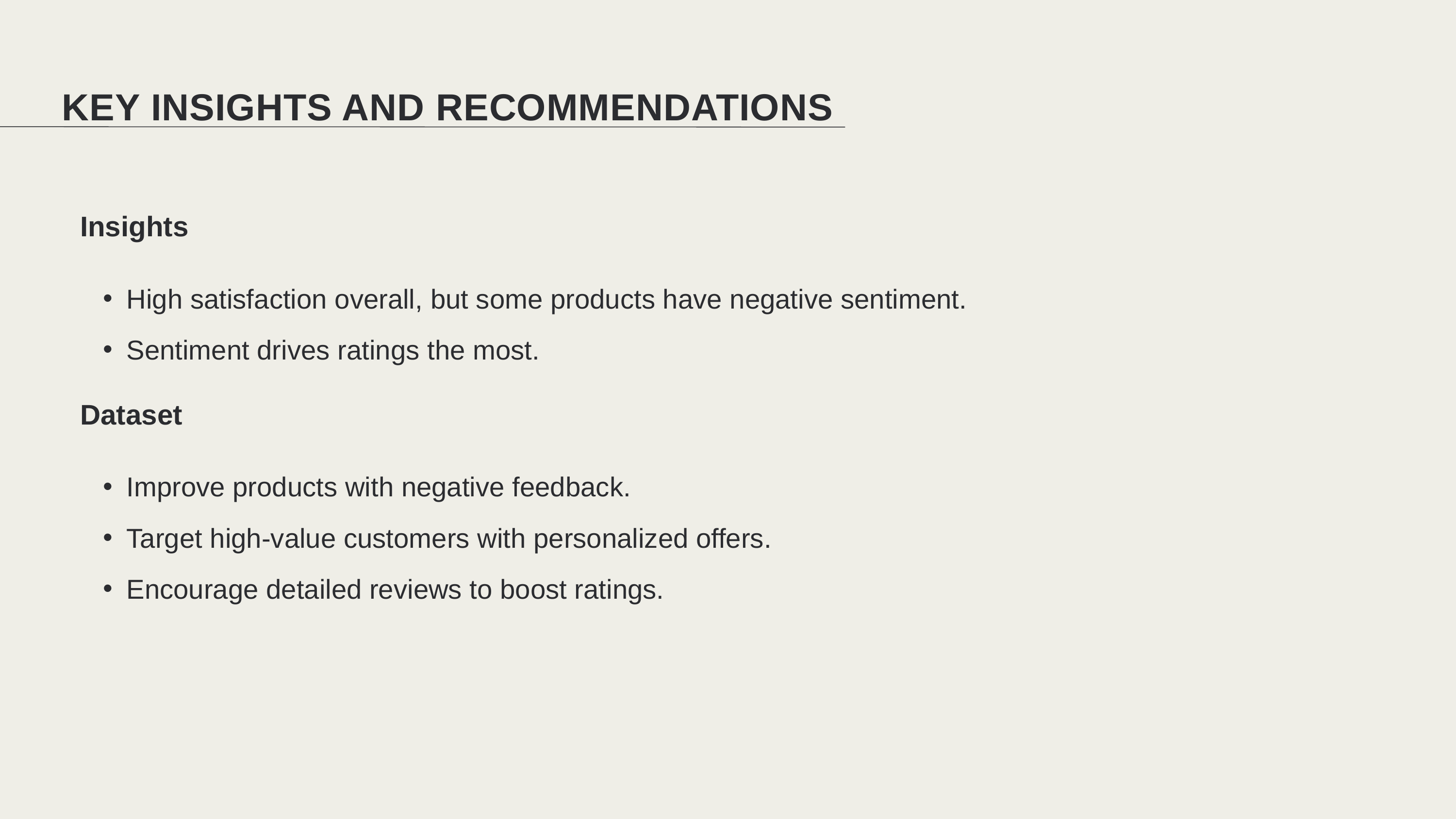

KEY INSIGHTS AND RECOMMENDATIONS

Insights
High satisfaction overall, but some products have negative sentiment.
Sentiment drives ratings the most.
Dataset
Improve products with negative feedback.
Target high-value customers with personalized offers.
Encourage detailed reviews to boost ratings.